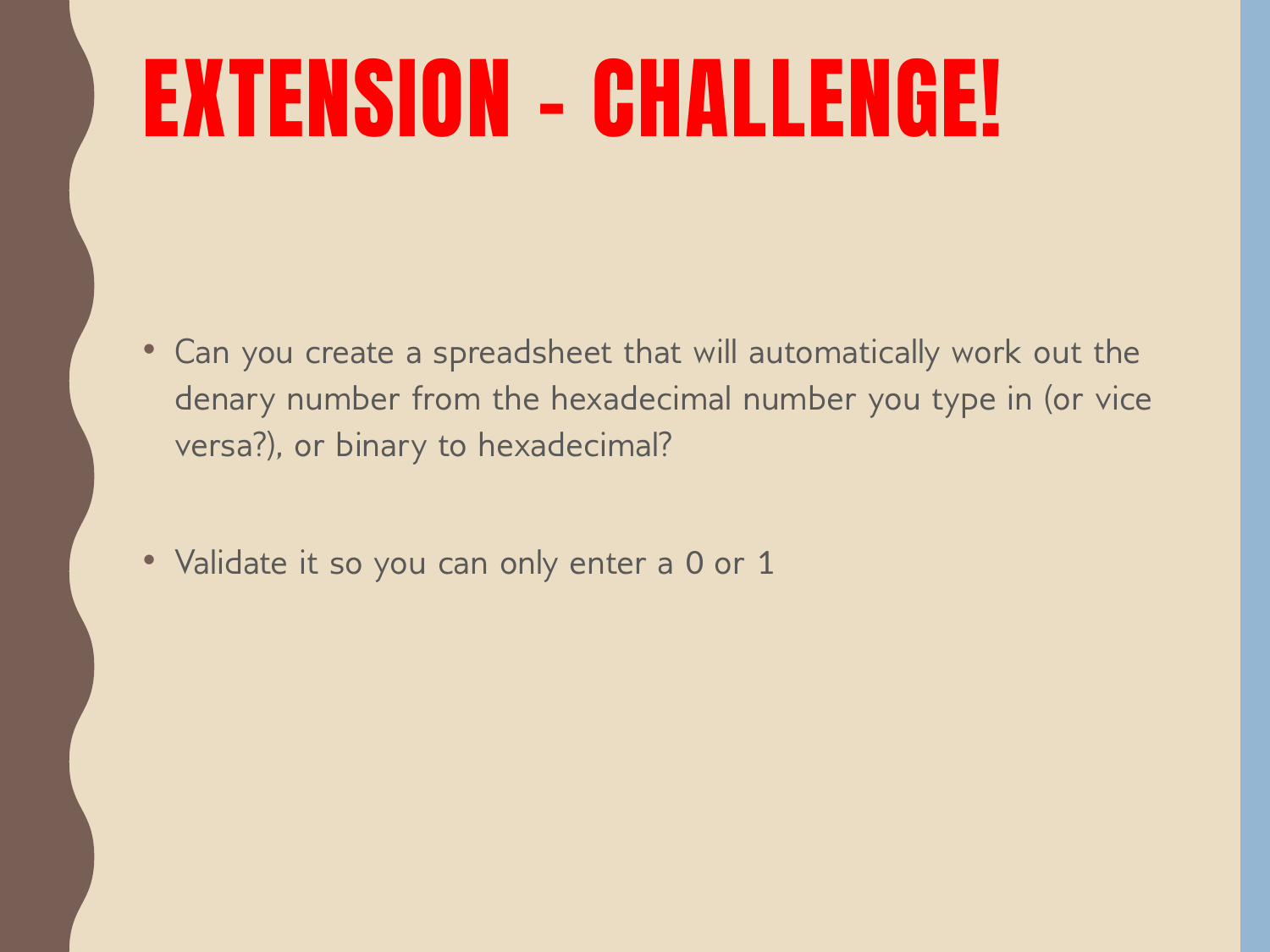

# Extension – Challenge!
Can you create a spreadsheet that will automatically work out the denary number from the hexadecimal number you type in (or vice versa?), or binary to hexadecimal?

Validate it so you can only enter a 0 or 1